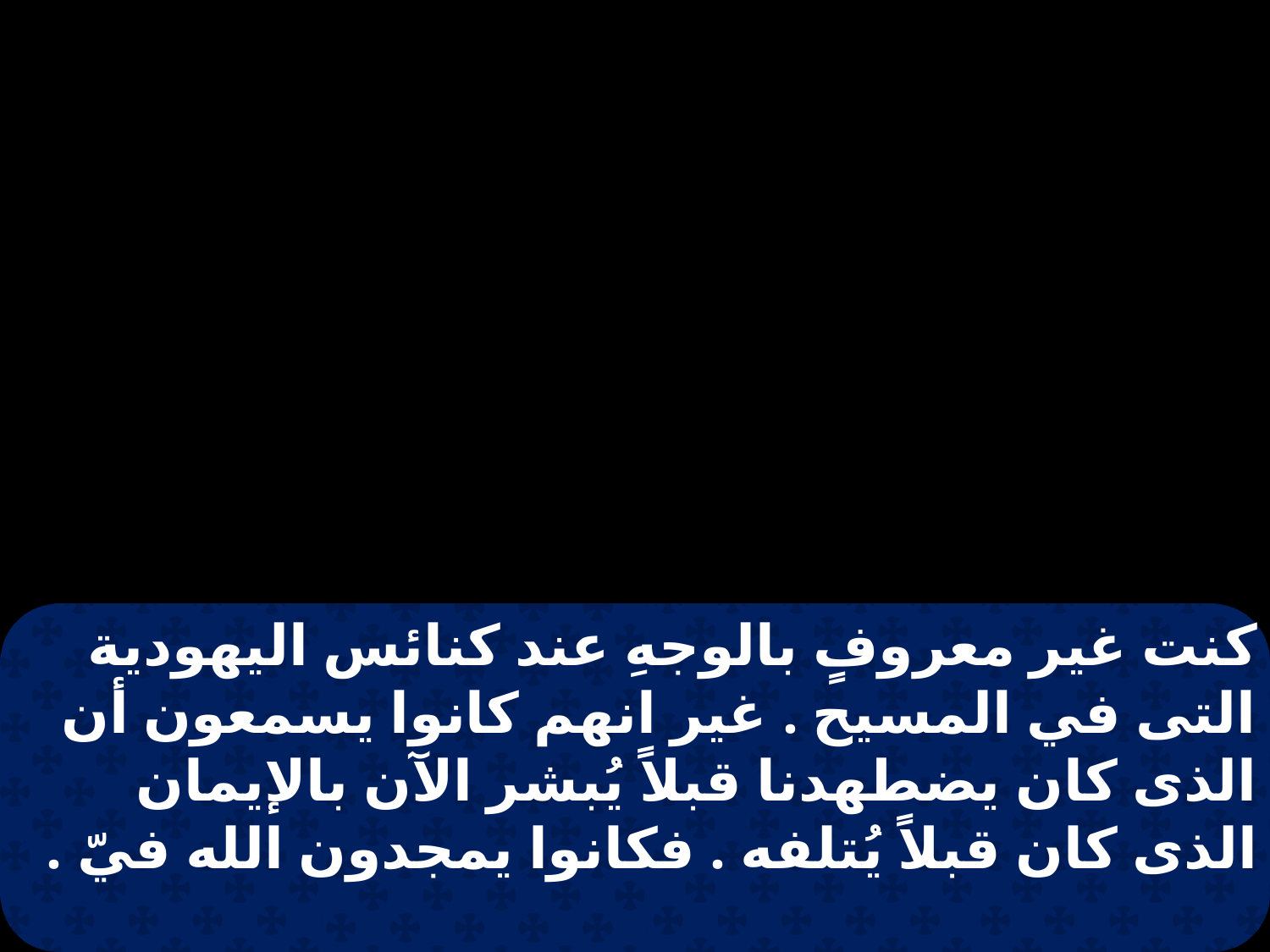

كنت غير معروفٍ بالوجهِ عند كنائس اليهودية التى في المسيح . غير انهم كانوا يسمعون أن الذى كان يضطهدنا قبلاً يُبشر الآن بالإيمان الذى كان قبلاً يُتلفه . فكانوا يمجدون الله فيّ .